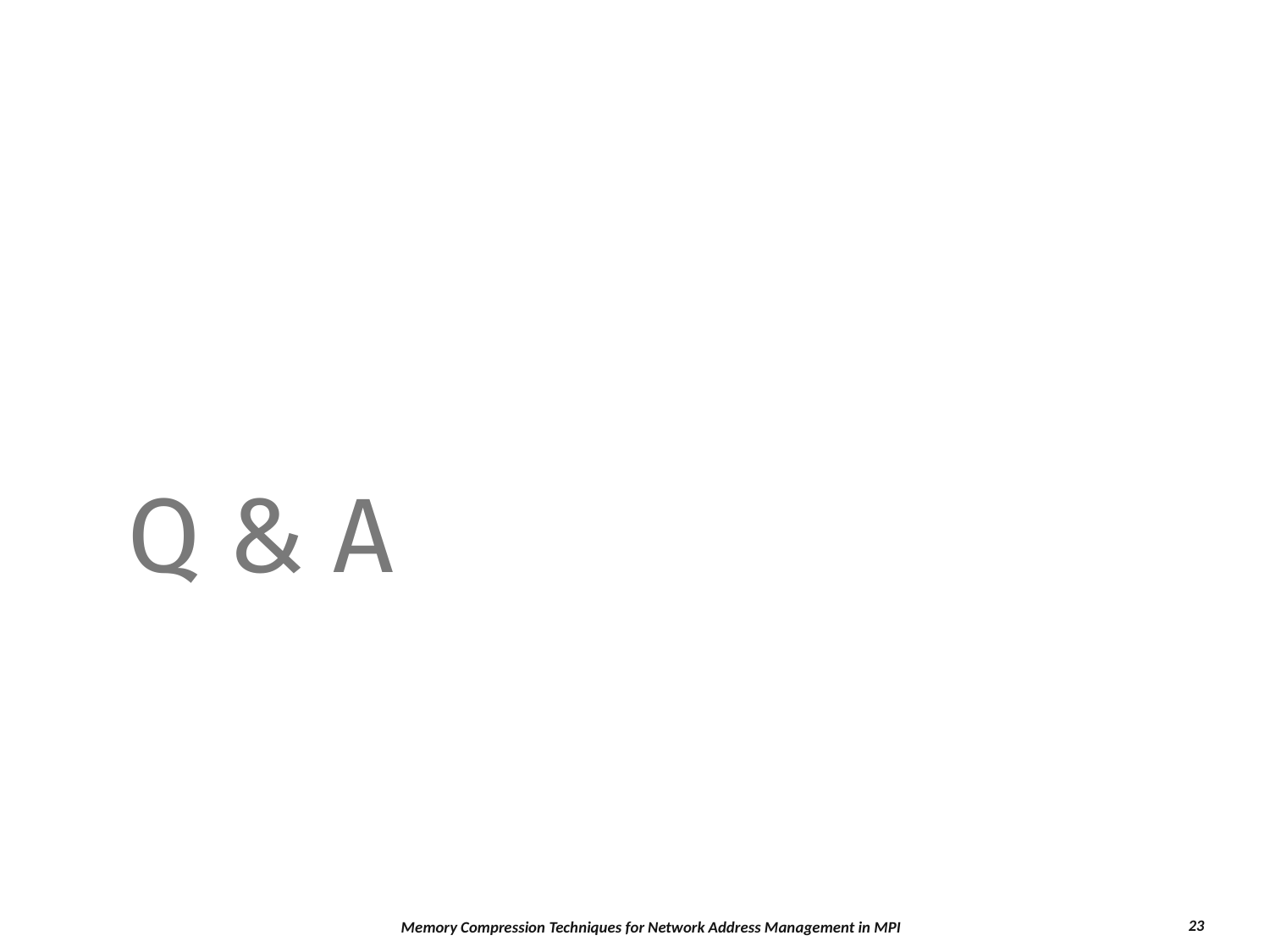

# Q & A

23
Memory Compression Techniques for Network Address Management in MPI